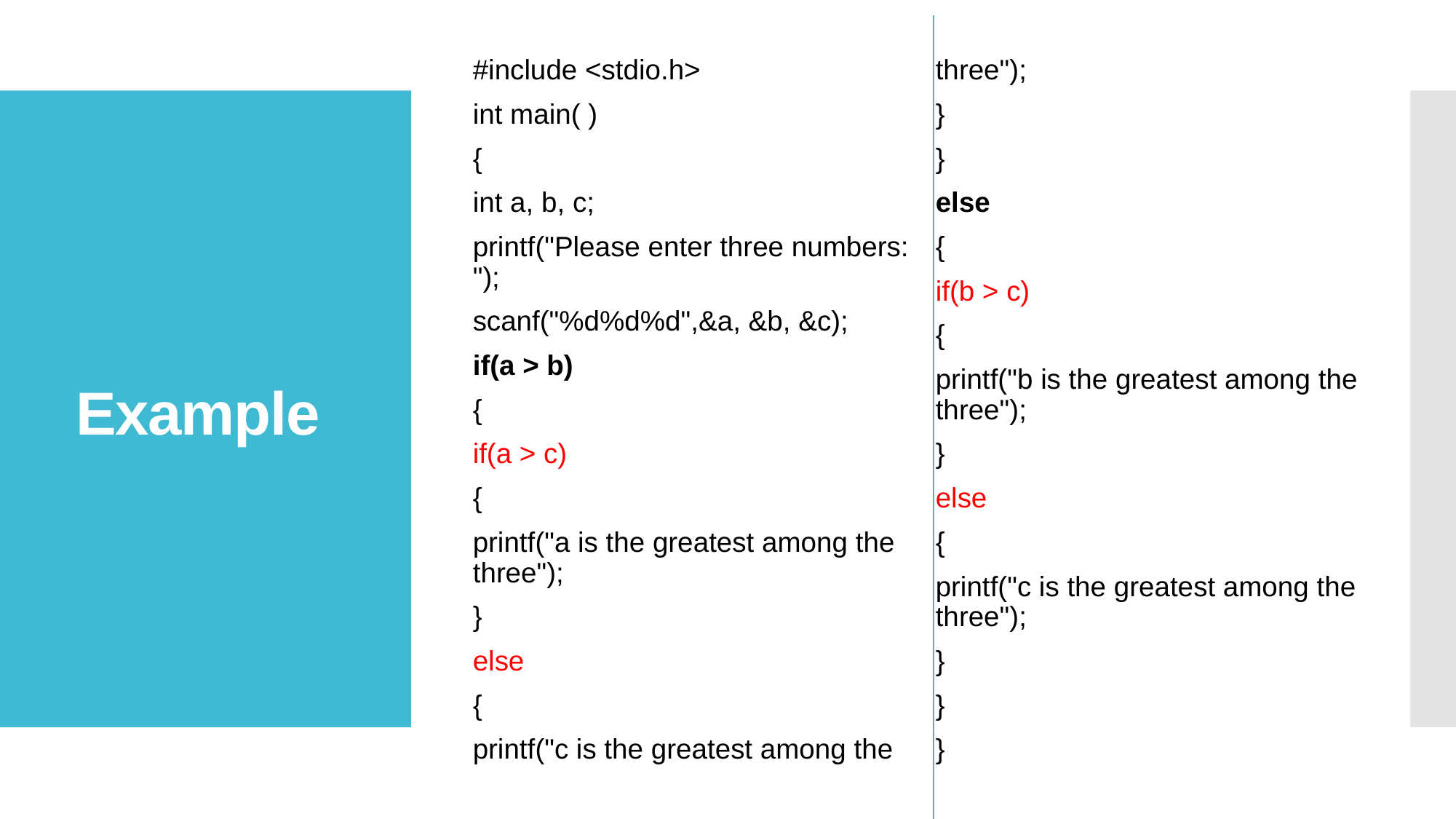

#include <stdio.h>
int main( )
{
int a, b, c;
printf("Please enter three numbers: ");
scanf("%d%d%d",&a, &b, &c);
if(a > b)
{
if(a > c)
{
printf("a is the greatest among the three");
}
else
{
printf("c is the greatest among the three");
}
}
else
{
if(b > c)
{
printf("b is the greatest among the three");
}
else
{
printf("c is the greatest among the three");
}
}
}
# Example